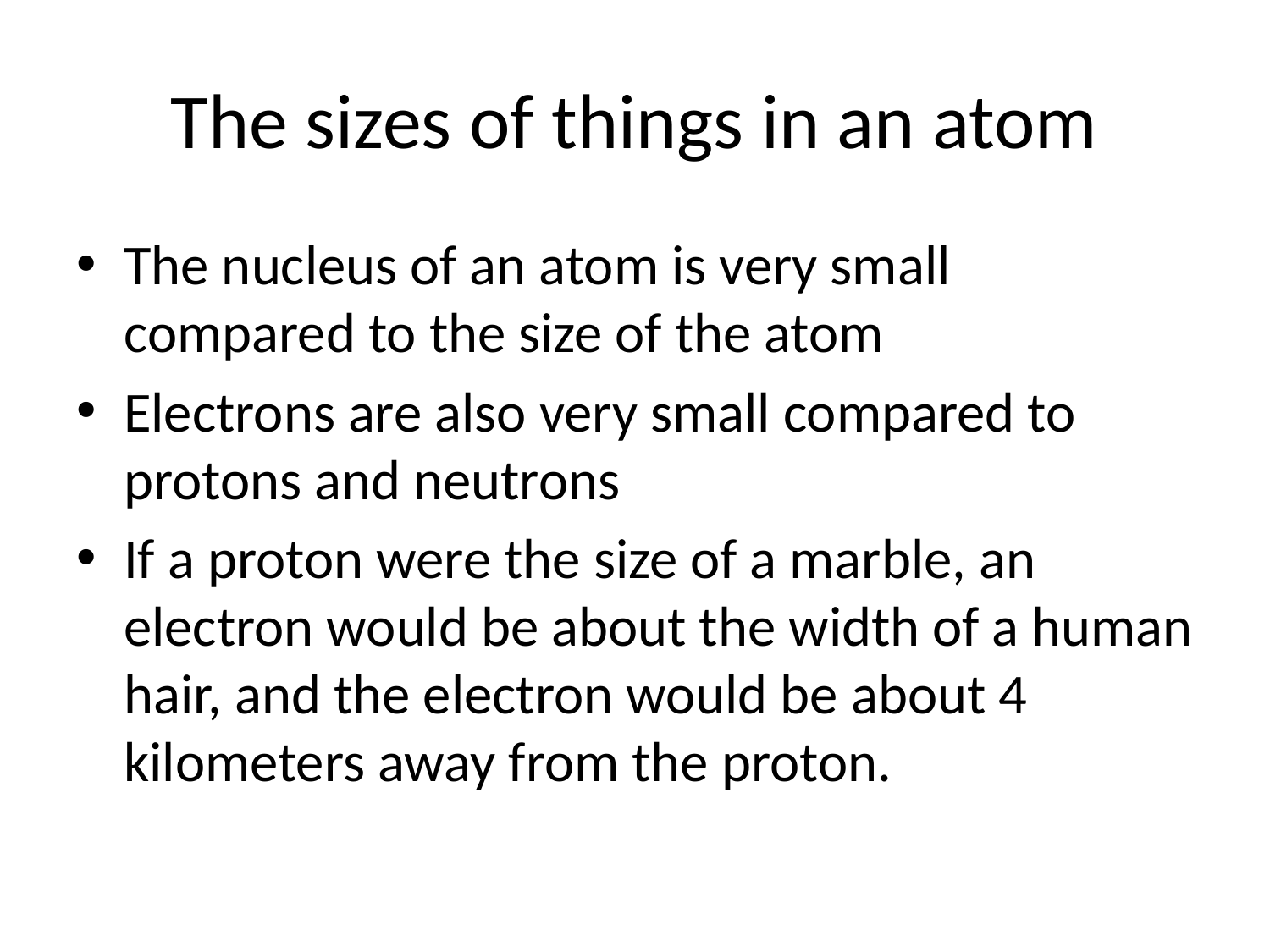

# The sizes of things in an atom
The nucleus of an atom is very small compared to the size of the atom
Electrons are also very small compared to protons and neutrons
If a proton were the size of a marble, an electron would be about the width of a human hair, and the electron would be about 4 kilometers away from the proton.